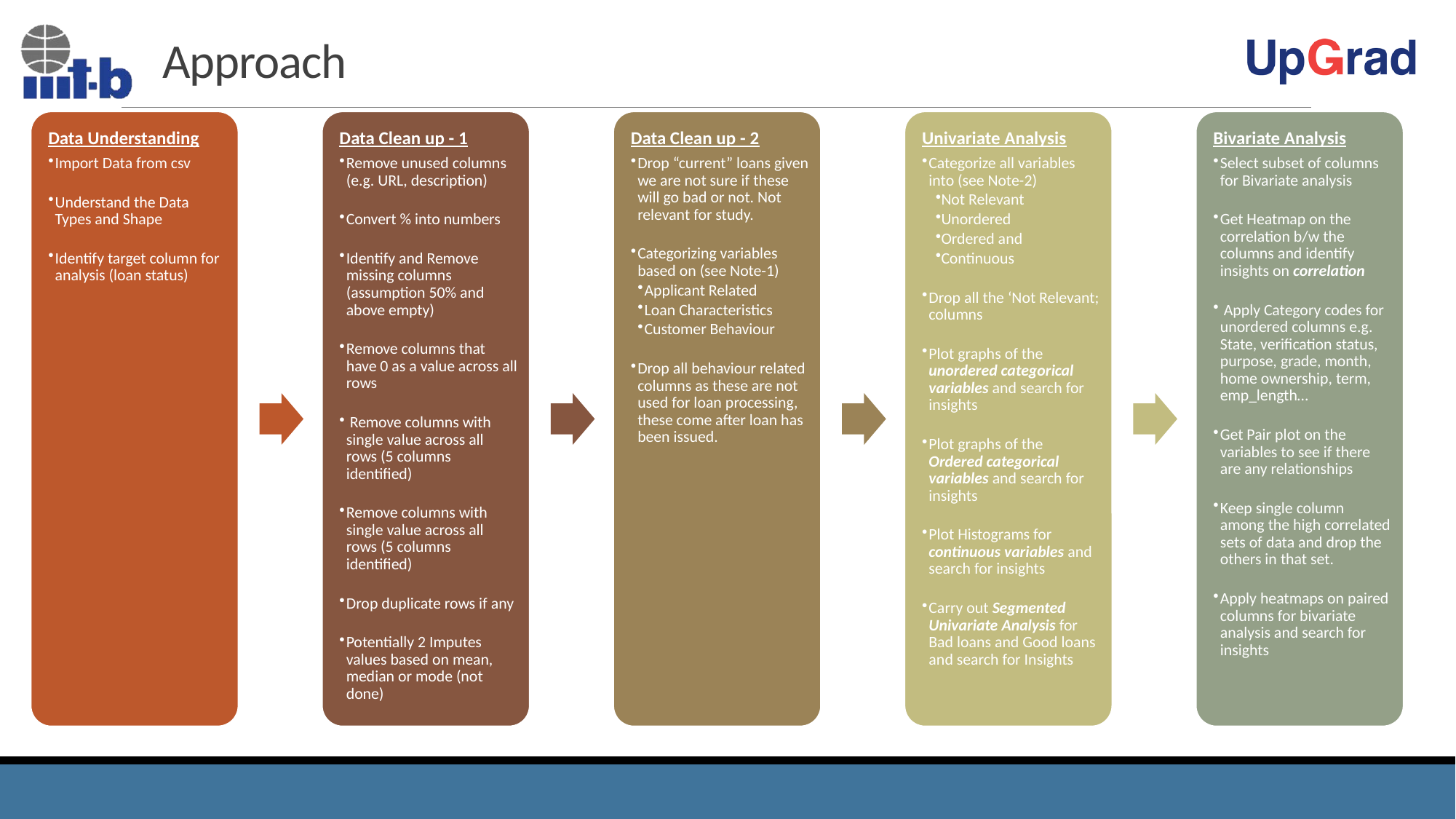

# Approach
Data Understanding
Import Data from csv

Understand the Data Types and Shape

Identify target column for analysis (loan status)

Data Clean up - 1
Remove unused columns (e.g. URL, description)

Convert % into numbers

Identify and Remove missing columns (assumption 50% and above empty)

Remove columns that have 0 as a value across all rows

 Remove columns with single value across all rows (5 columns identified)

Remove columns with single value across all rows (5 columns identified)

Drop duplicate rows if any

Potentially 2 Imputes values based on mean, median or mode (not done)

Data Clean up - 2
Drop “current” loans given we are not sure if these will go bad or not. Not relevant for study.

Categorizing variables based on (see Note-1)
Applicant Related
Loan Characteristics
Customer Behaviour

Drop all behaviour related columns as these are not used for loan processing, these come after loan has been issued.

Univariate Analysis
Categorize all variables into (see Note-2)
Not Relevant
Unordered
Ordered and
Continuous

Drop all the ‘Not Relevant; columns

Plot graphs of the unordered categorical variables and search for insights

Plot graphs of the Ordered categorical variables and search for insights

Plot Histograms for continuous variables and search for insights

Carry out Segmented Univariate Analysis for Bad loans and Good loans and search for Insights

Bivariate Analysis
Select subset of columns for Bivariate analysis

Get Heatmap on the correlation b/w the columns and identify insights on correlation

 Apply Category codes for unordered columns e.g. State, verification status, purpose, grade, month, home ownership, term, emp_length…

Get Pair plot on the variables to see if there are any relationships

Keep single column among the high correlated sets of data and drop the others in that set.

Apply heatmaps on paired columns for bivariate analysis and search for insights